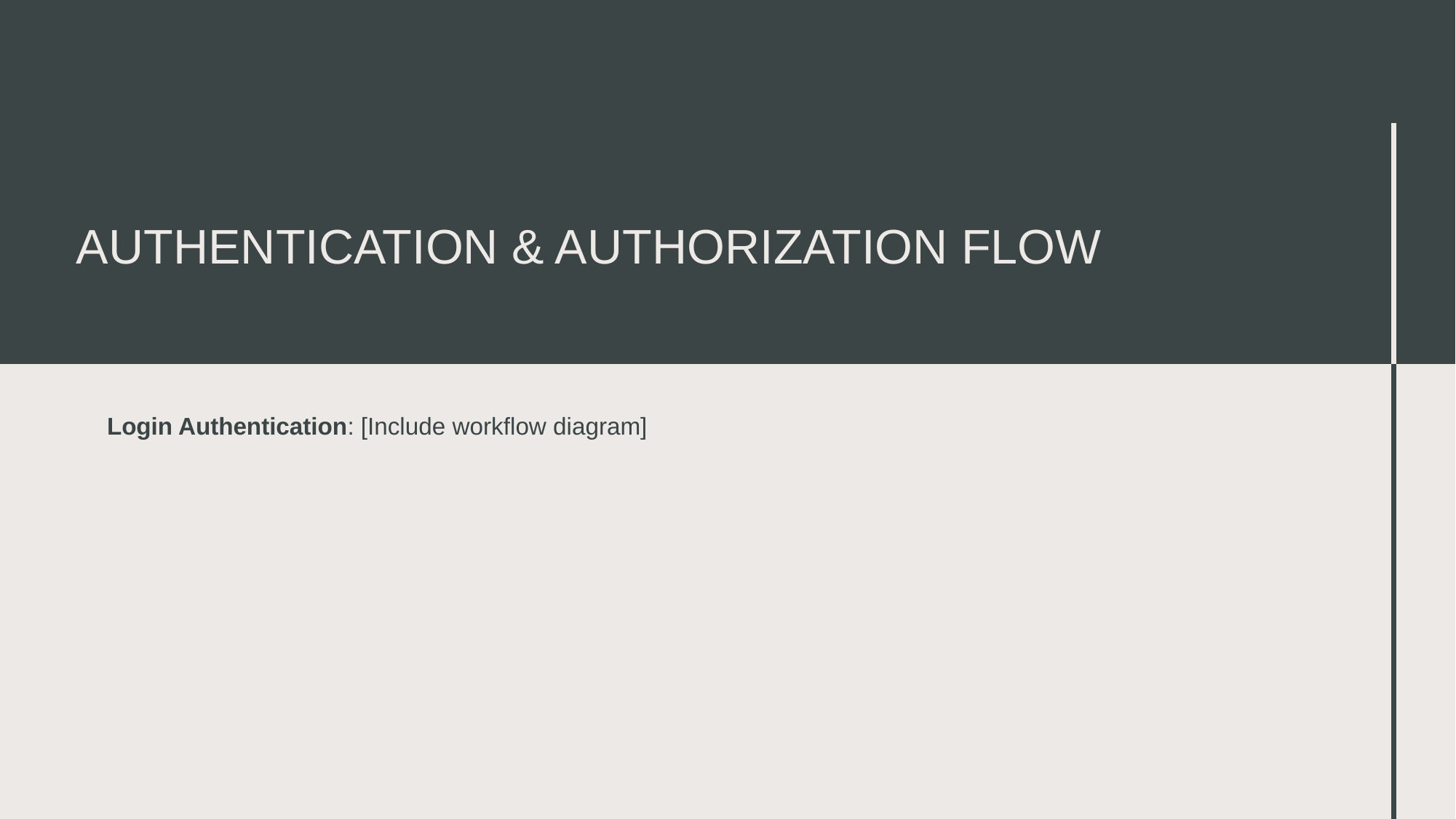

# Authentication & Authorization Flow
Login Authentication: [Include workflow diagram]